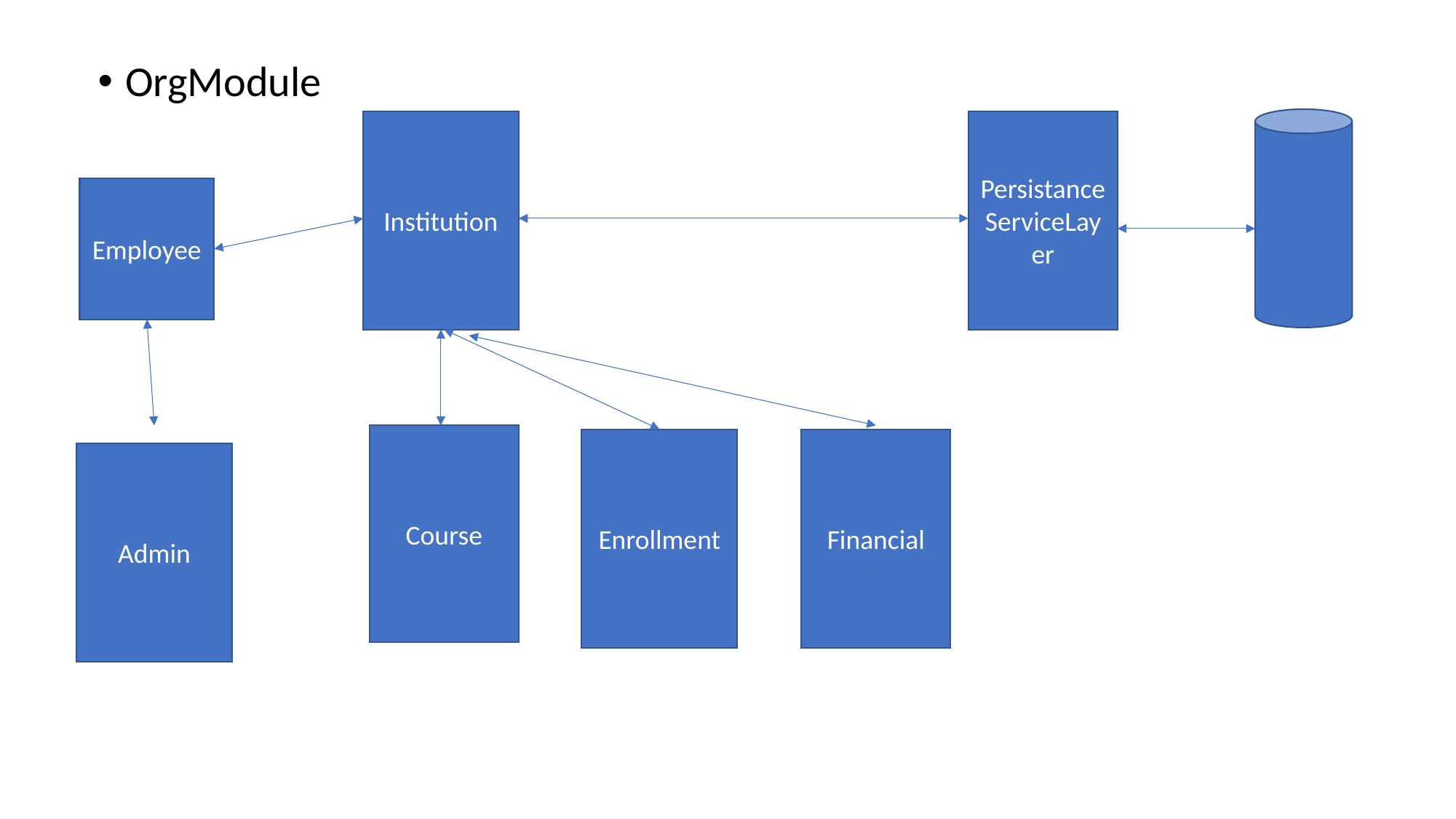

OrgModule

Institution
PersistanceServiceLayer
Employee
Course
Enrollment
Financial
Admin